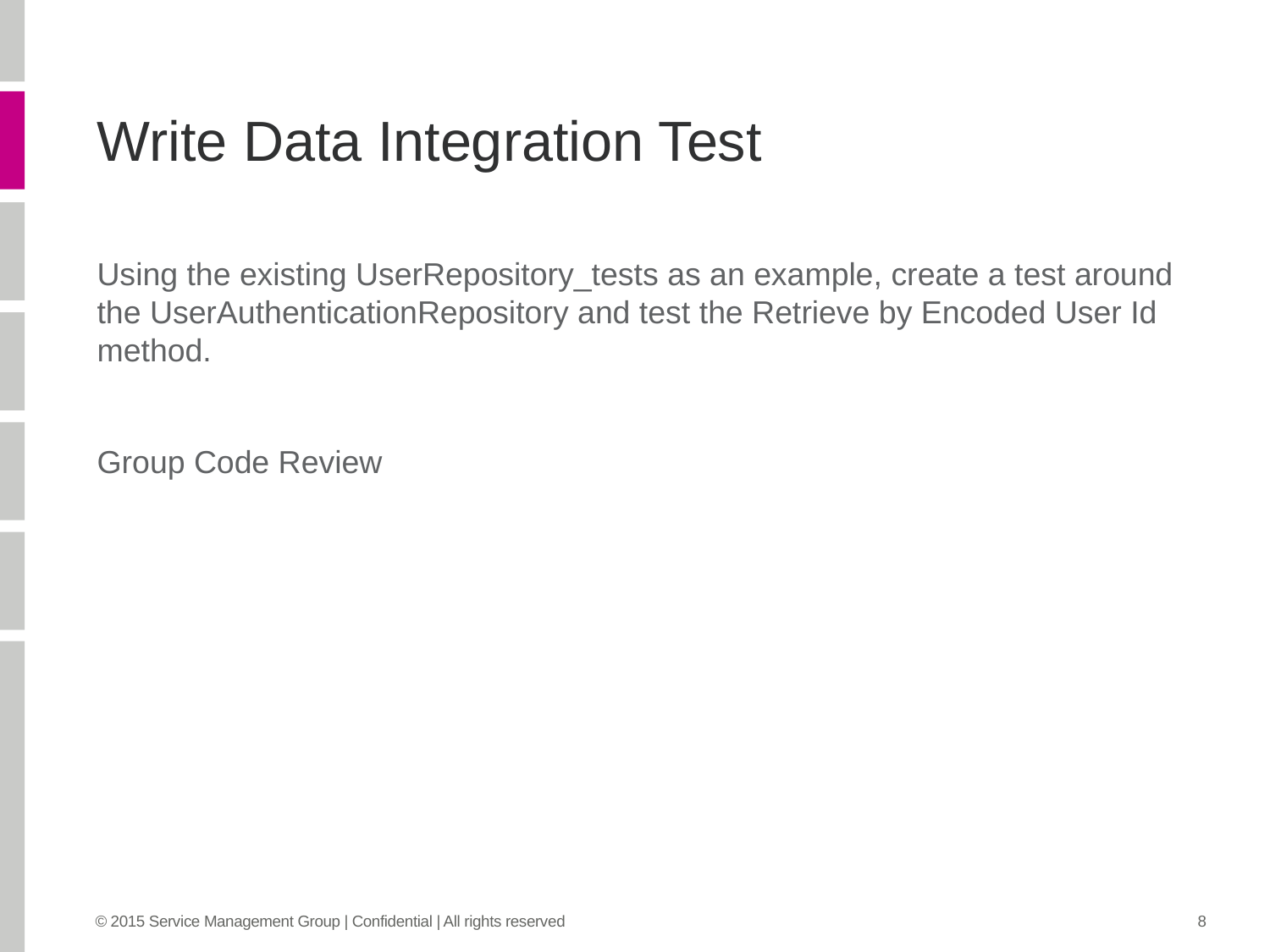

# Write Data Integration Test
Using the existing UserRepository_tests as an example, create a test around the UserAuthenticationRepository and test the Retrieve by Encoded User Id method.

Group Code Review